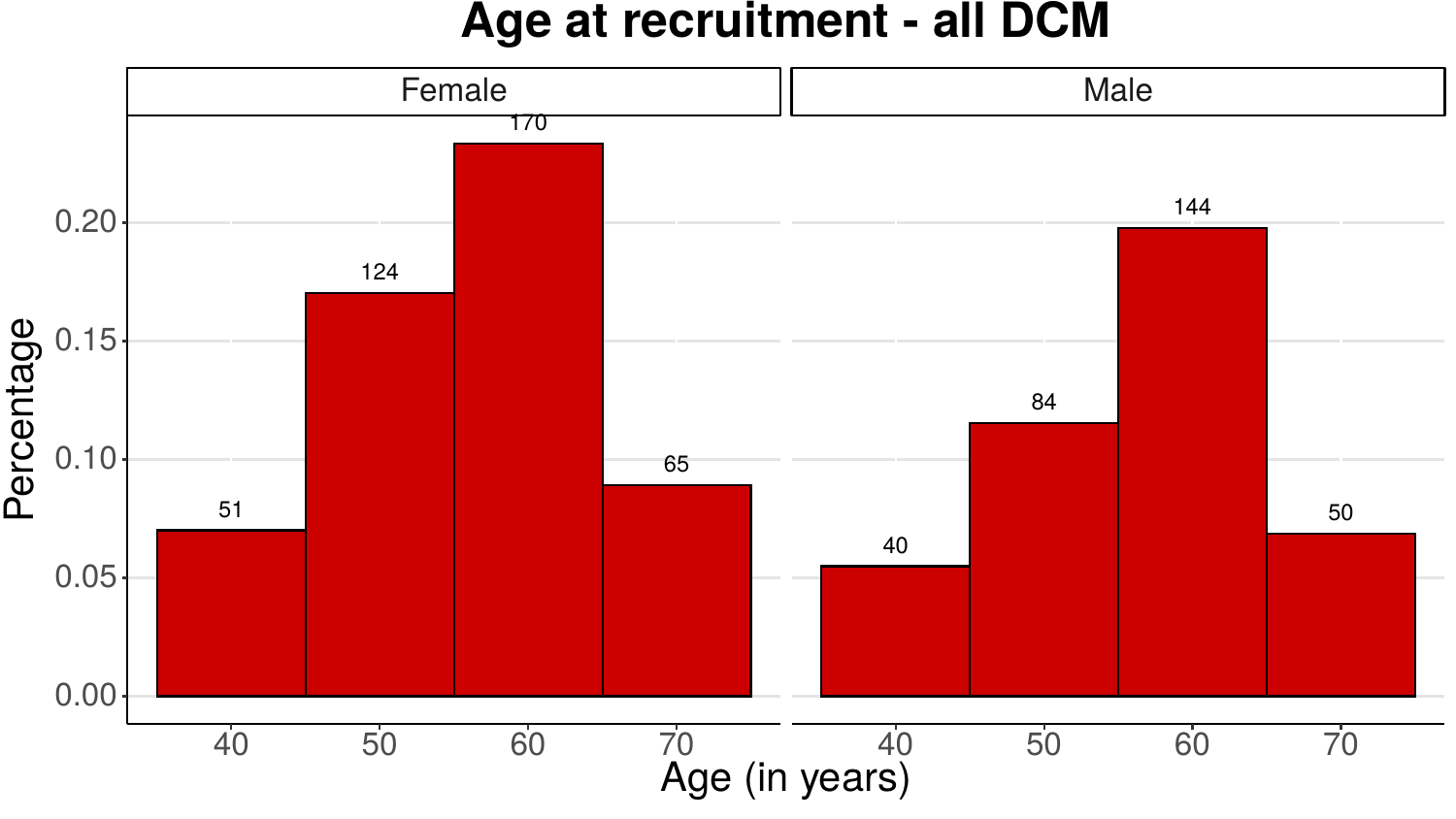

Age at recruitment - all DCM

Female
Male
170

144
0.20

124

0.15

84

Percentage

0.10
65

51
50

40

0.05

0.00

60
60
40
40
50
70
50
70
Age (in years)